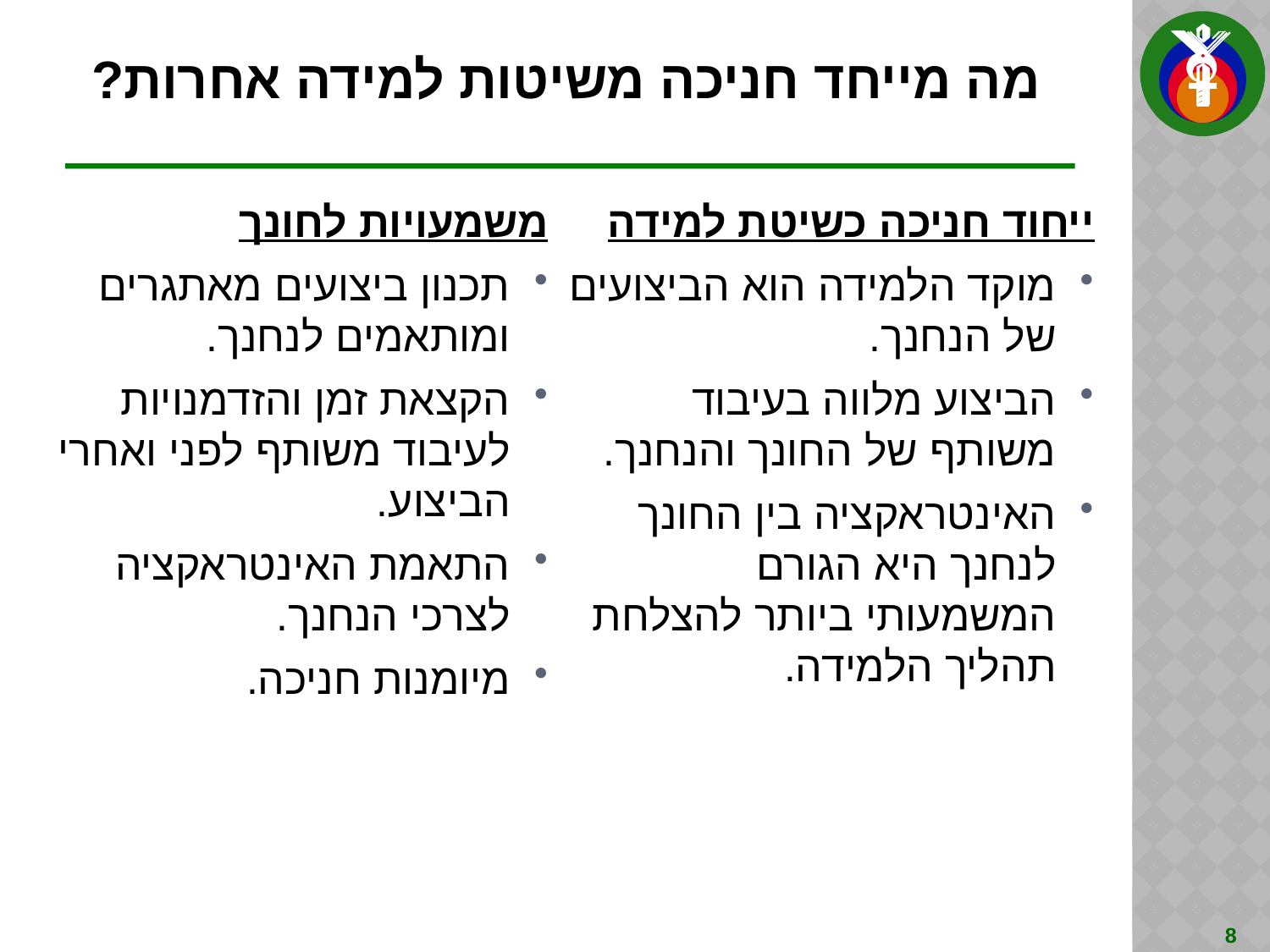

# מה מייחד חניכה משיטות למידה אחרות?
משמעויות לחונך
תכנון ביצועים מאתגרים ומותאמים לנחנך.
הקצאת זמן והזדמנויות לעיבוד משותף לפני ואחרי הביצוע.
התאמת האינטראקציה לצרכי הנחנך.
מיומנות חניכה.

ייחוד חניכה כשיטת למידה
מוקד הלמידה הוא הביצועים של הנחנך.
הביצוע מלווה בעיבוד משותף של החונך והנחנך.
האינטראקציה בין החונך לנחנך היא הגורם המשמעותי ביותר להצלחת תהליך הלמידה.
8